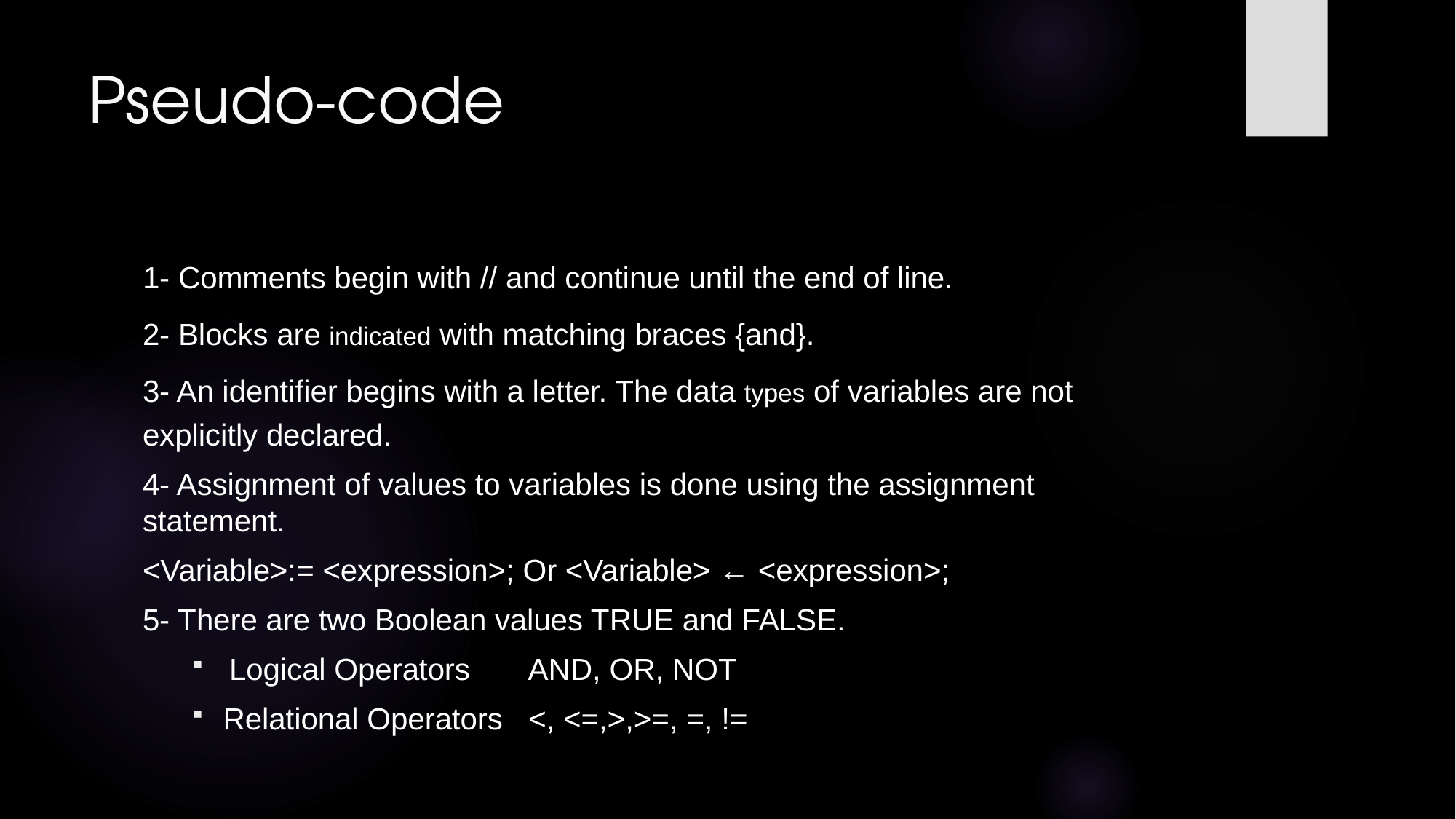

# Pseudo-code
1- Comments begin with // and continue until the end of line.
2- Blocks are indicated with matching braces {and}.
3- An identifier begins with a letter. The data types of variables are not 	explicitly declared.
4- Assignment of values to variables is done using the assignment 	statement.
<Variable>:= <expression>; Or <Variable> ← <expression>;
5- There are two Boolean values TRUE and FALSE.
Logical Operators       AND, OR, NOT
Relational Operators   <, <=,>,>=, =, !=